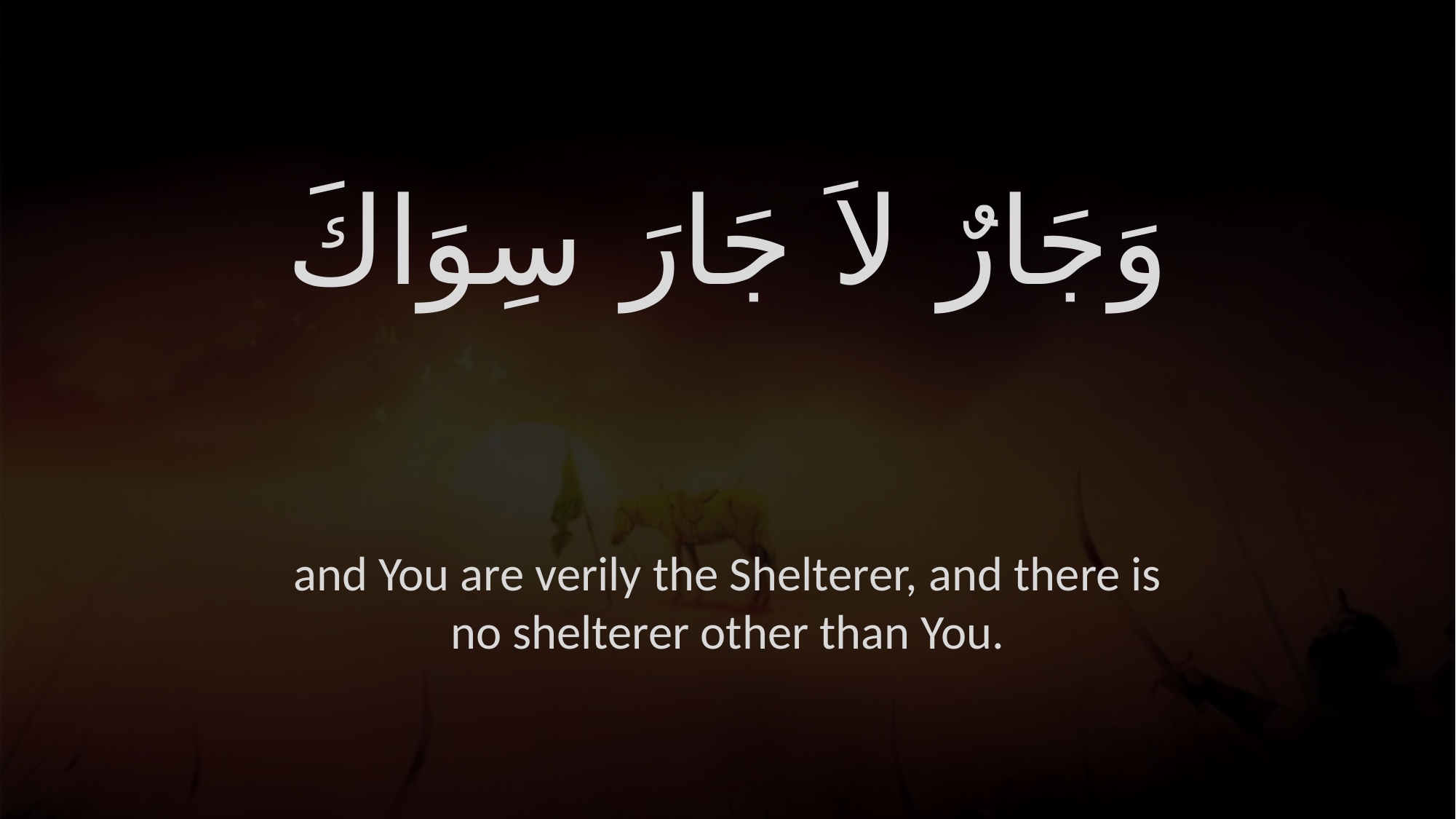

# وَجَارٌ لاَ جَارَ سِوَاكَ
and You are verily the Shelterer, and there is no shelterer other than You.